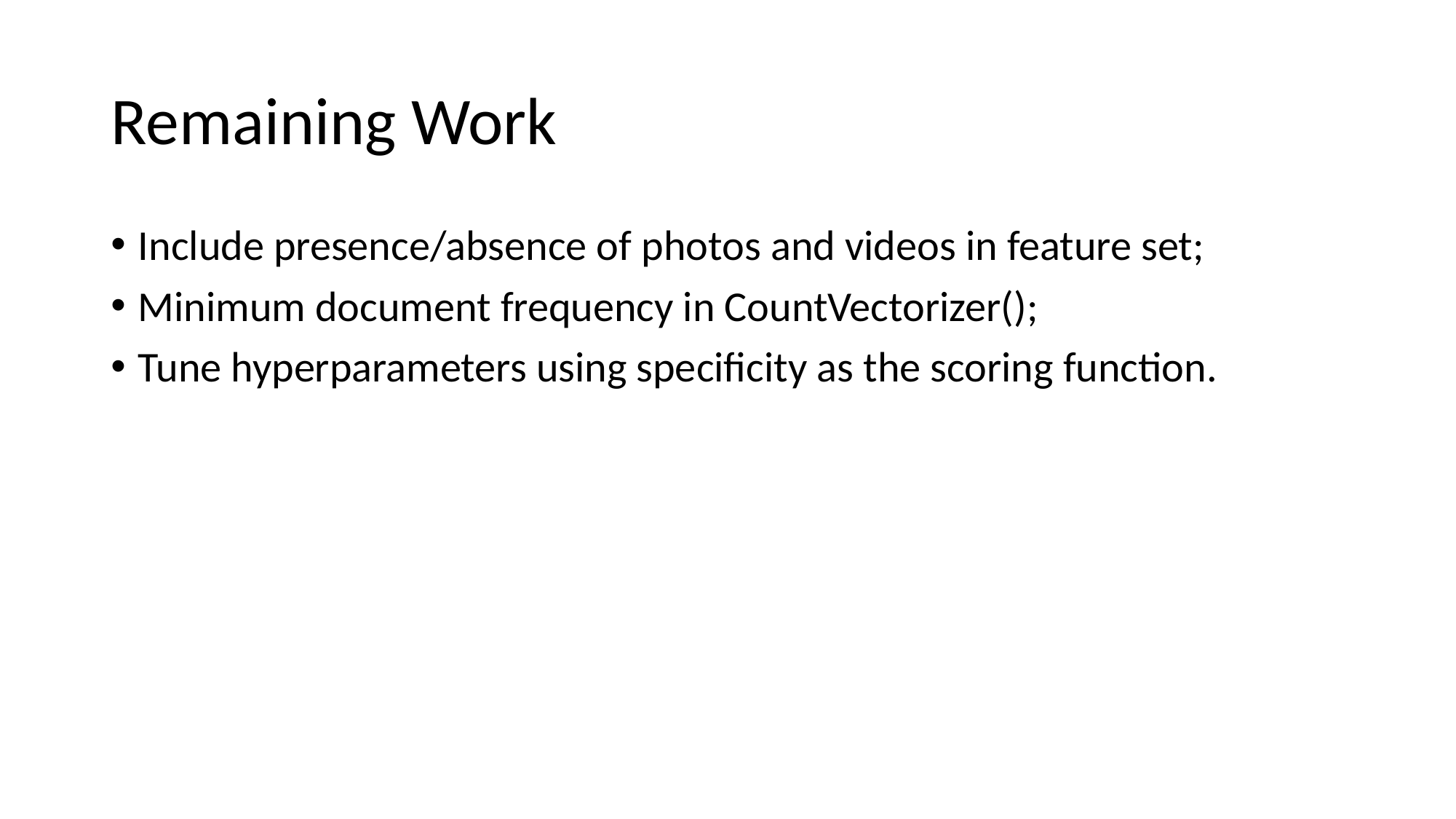

# Remaining Work
Include presence/absence of photos and videos in feature set;
Minimum document frequency in CountVectorizer();
Tune hyperparameters using specificity as the scoring function.